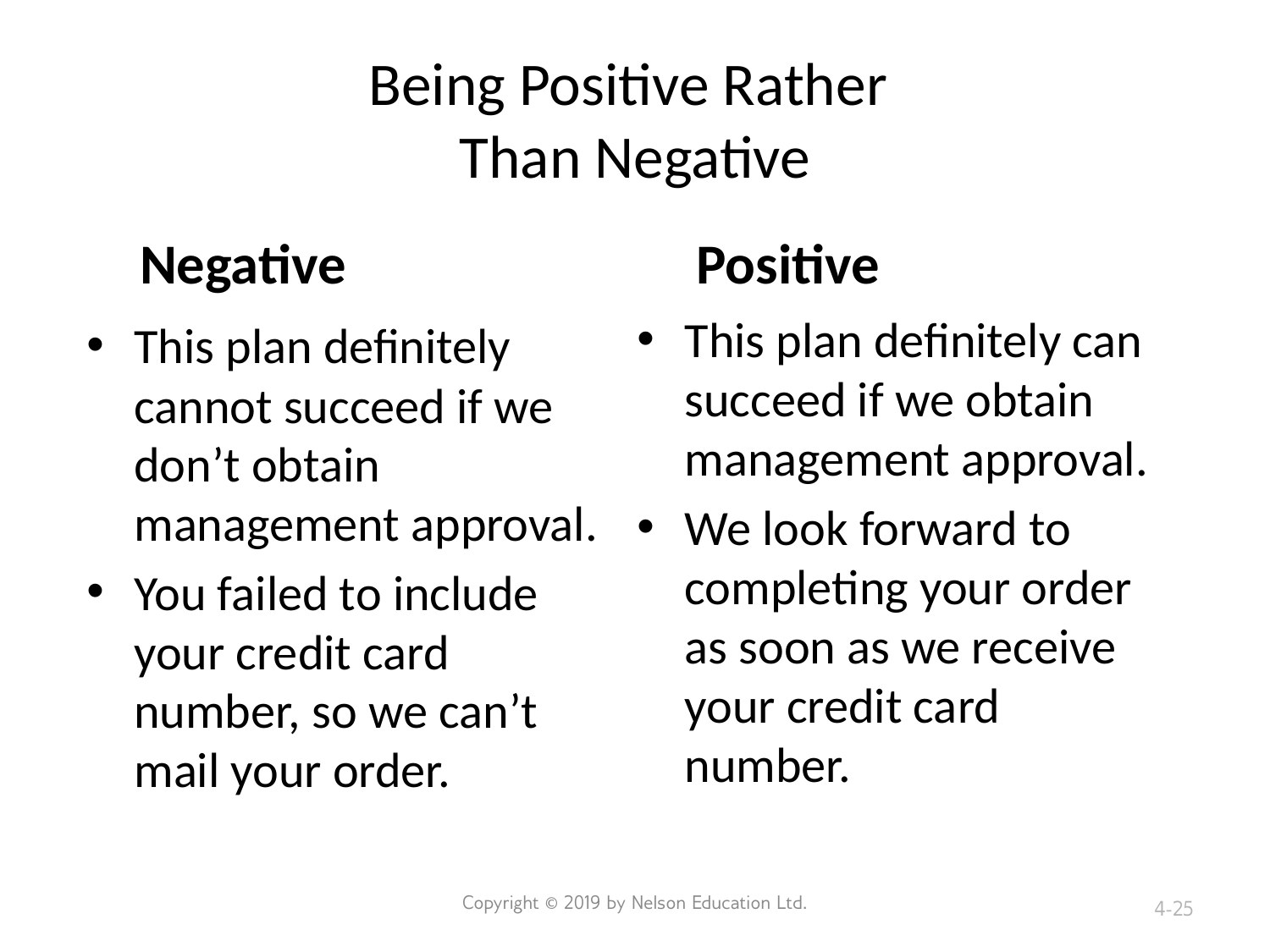

# Being Positive Rather Than Negative
     Negative
   Positive
This plan definitely can succeed if we obtain management approval.
We look forward to completing your order as soon as we receive your credit card number.
This plan definitely cannot succeed if we don’t obtain management approval.
You failed to include your credit card number, so we can’t mail your order.
Copyright © 2019 by Nelson Education Ltd.
4-25